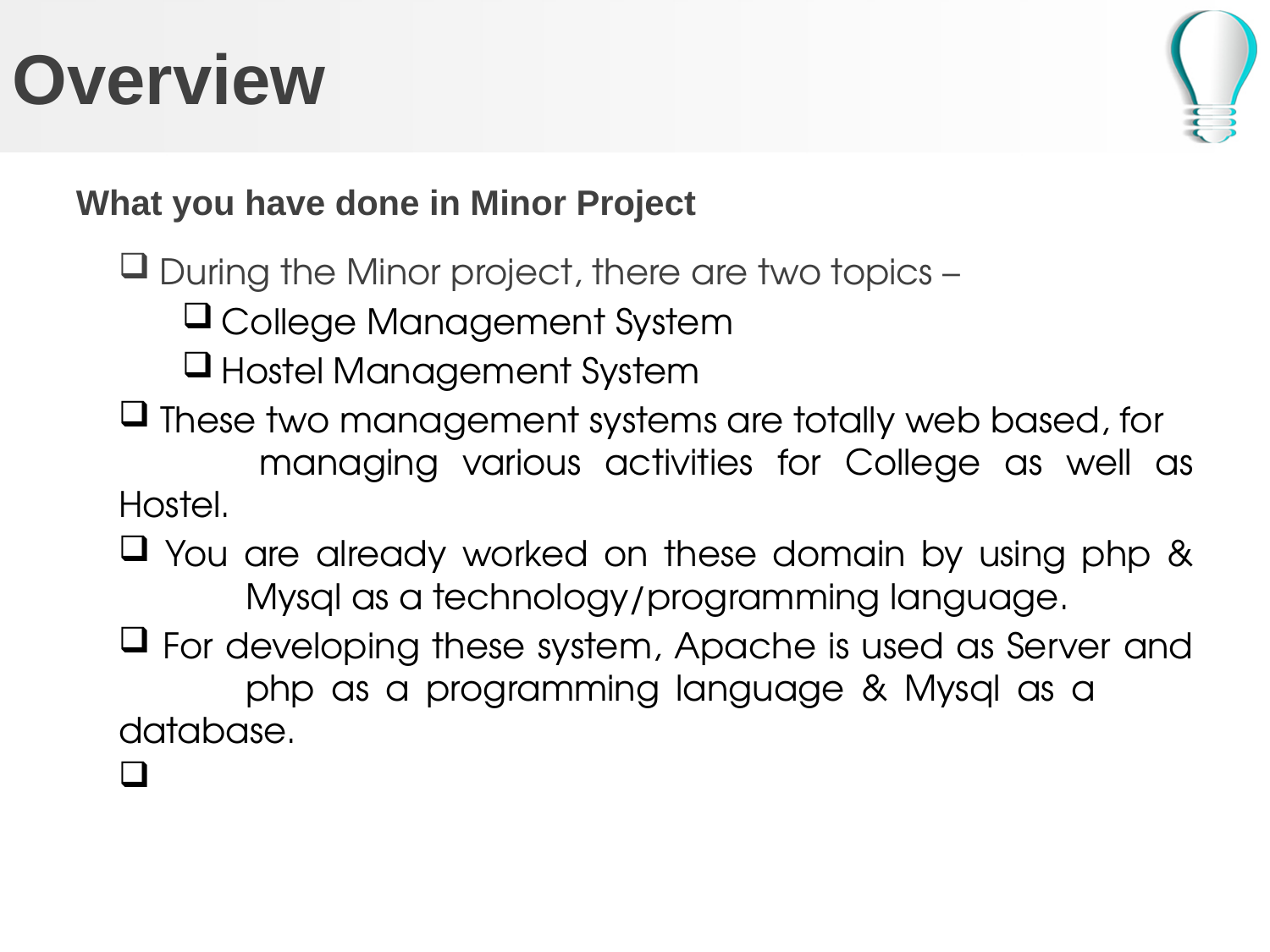

# Overview
What you have done in Minor Project
 During the Minor project, there are two topics –
College Management System
Hostel Management System
 These two management systems are totally web based, for     	managing various activities for College as well as Hostel.
 You are already worked on these domain by using php & 	Mysql as a technology/programming language.
 For developing these system, Apache is used as Server and 	php as a programming language & Mysql as a 	database.